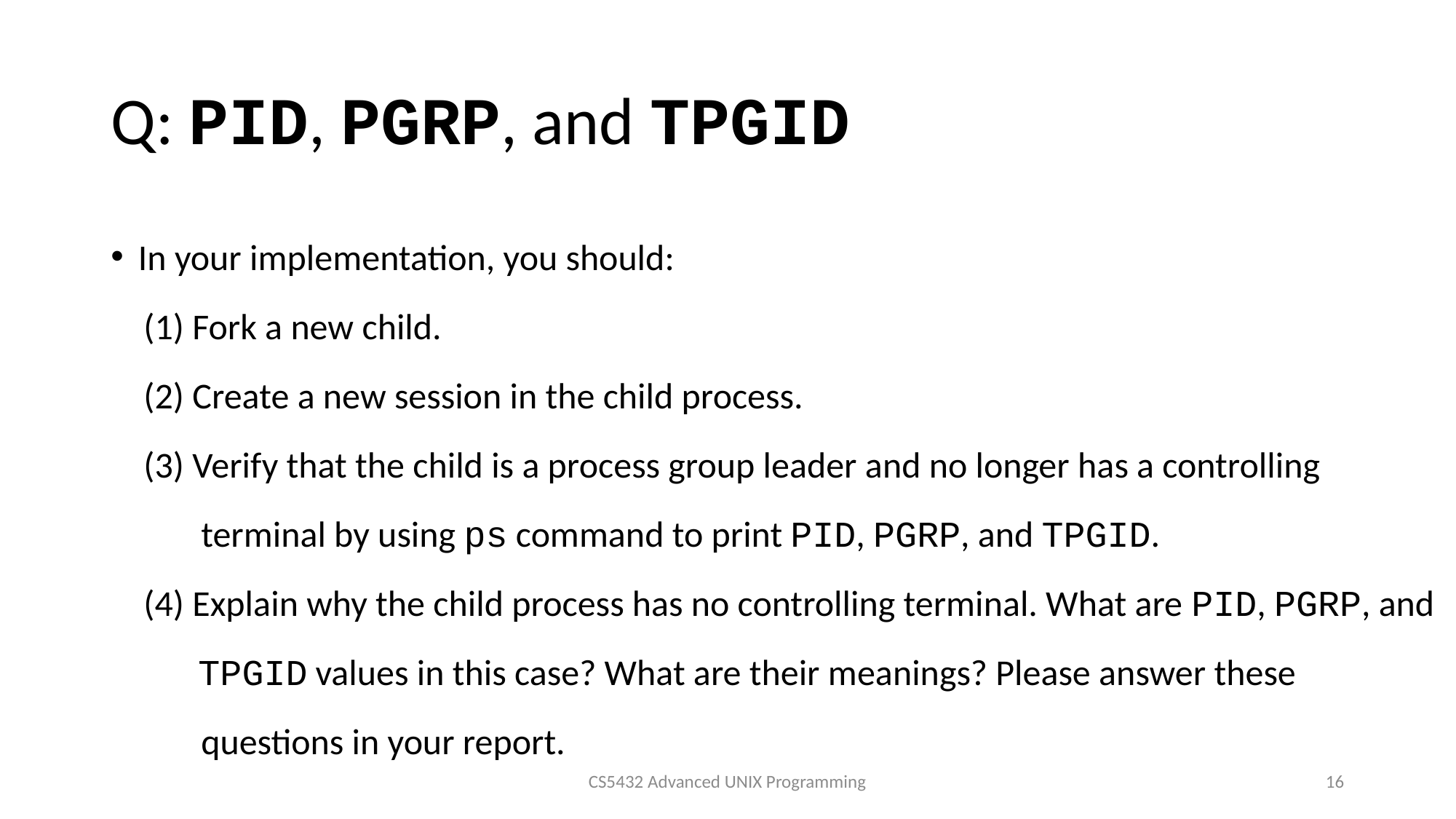

# Q: PID, PGRP, and TPGID
In your implementation, you should:
    (1) Fork a new child.
    (2) Create a new session in the child process.
    (3) Verify that the child is a process group leader and no longer has a controlling
           terminal by using ps command to print PID, PGRP, and TPGID.
    (4) Explain why the child process has no controlling terminal. What are PID, PGRP, and
    TPGID values in this case? What are their meanings? Please answer these
           questions in your report.
CS5432 Advanced UNIX Programming
16